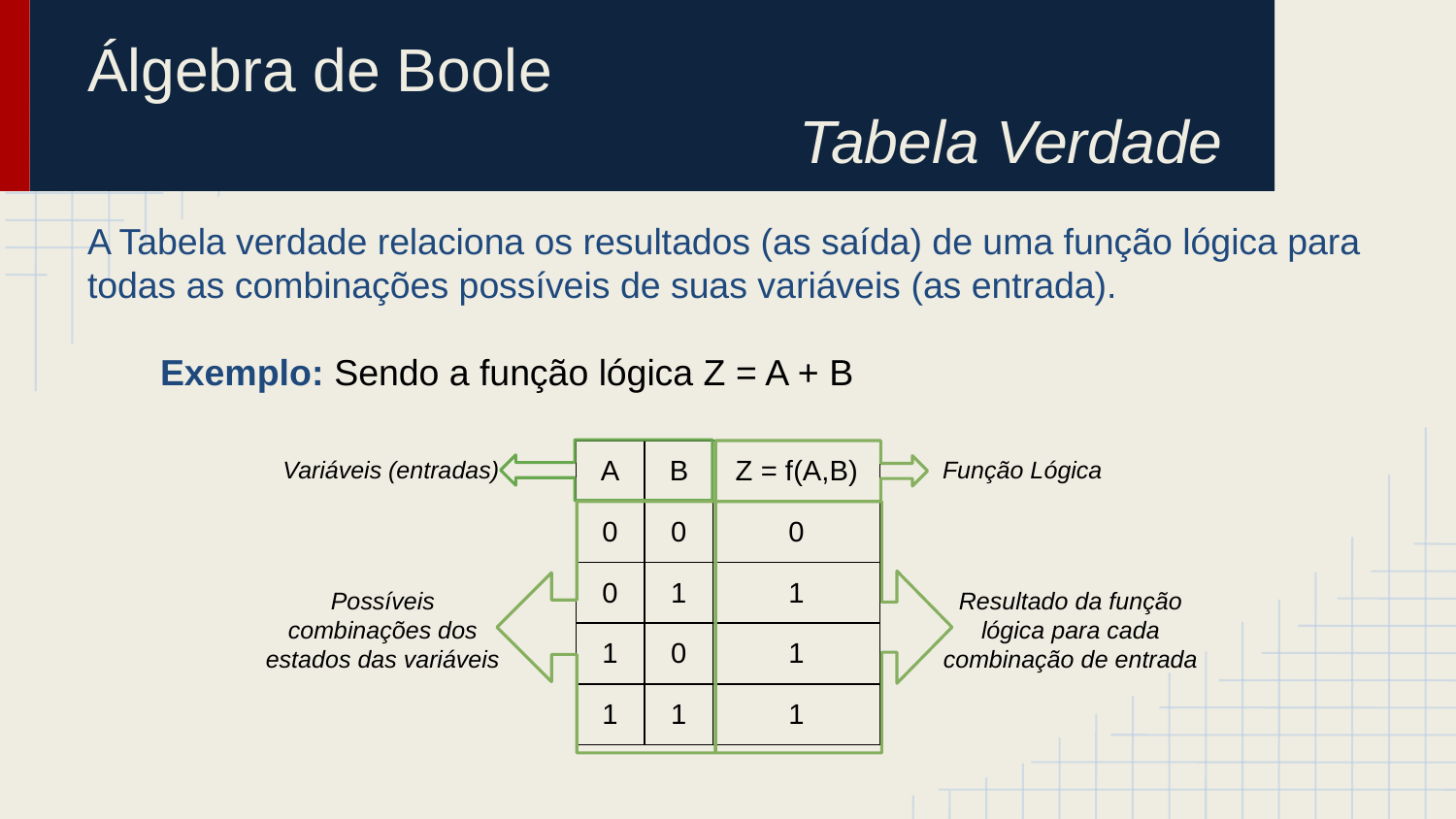

# Álgebra de Boole
Tabela Verdade
A Tabela verdade relaciona os resultados (as saída) de uma função lógica para todas as combinações possíveis de suas variáveis (as entrada).

Exemplo: Sendo a função lógica Z = A + B

Variáveis (entradas)

| A | B | Z = f(A,B) |
| --- | --- | --- |
| 0 | 0 | 0 |
| 0 | 1 | 1 |
| 1 | 0 | 1 |
| 1 | 1 | 1 |

Função Lógica

Possíveis combinações dos estados das variáveis
Resultado da função lógica para cada combinação de entrada